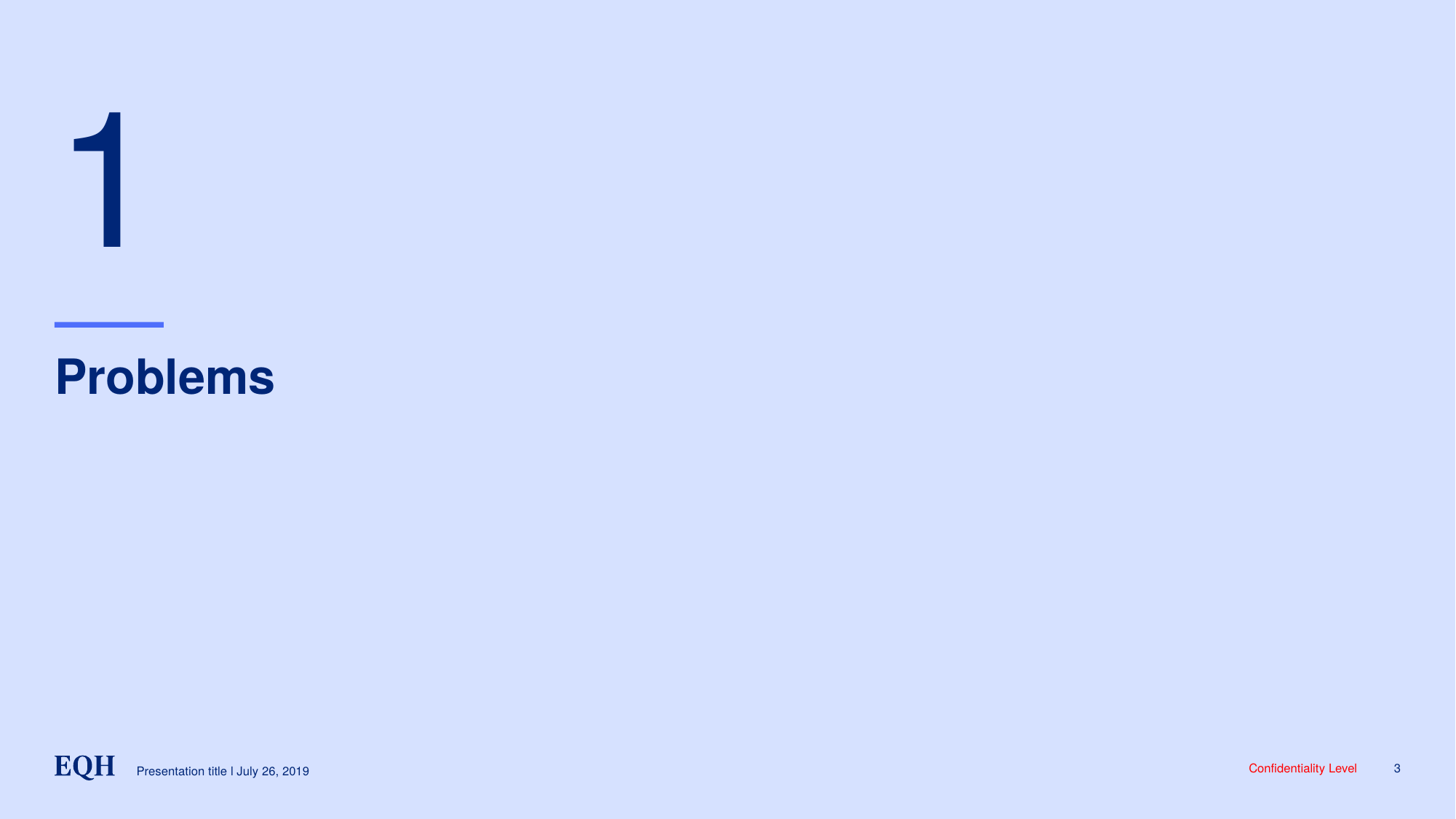

1
# Problems
3
Presentation title l July 26, 2019
Confidentiality Level